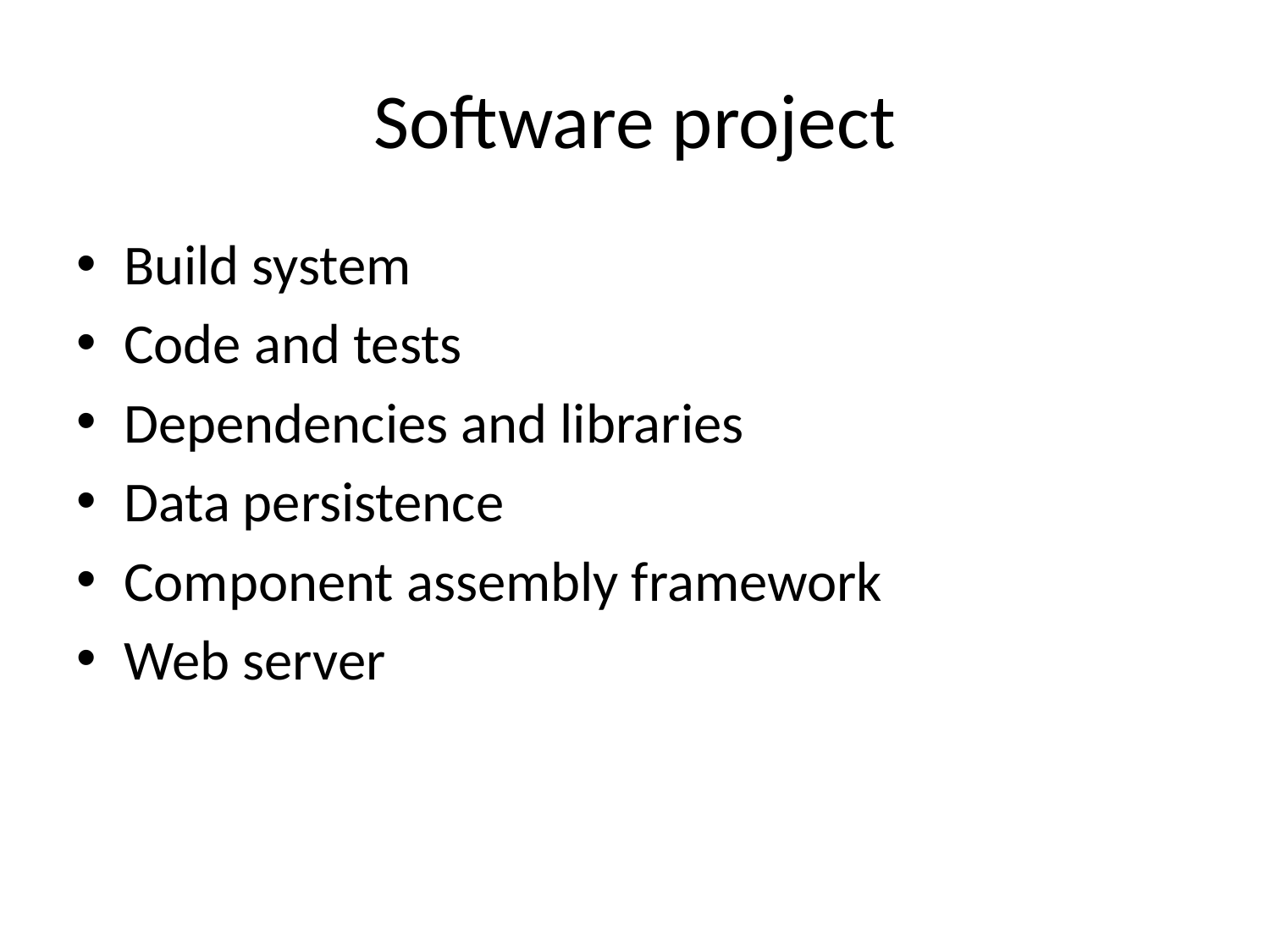

# Software project
Build system
Code and tests
Dependencies and libraries
Data persistence
Component assembly framework
Web server